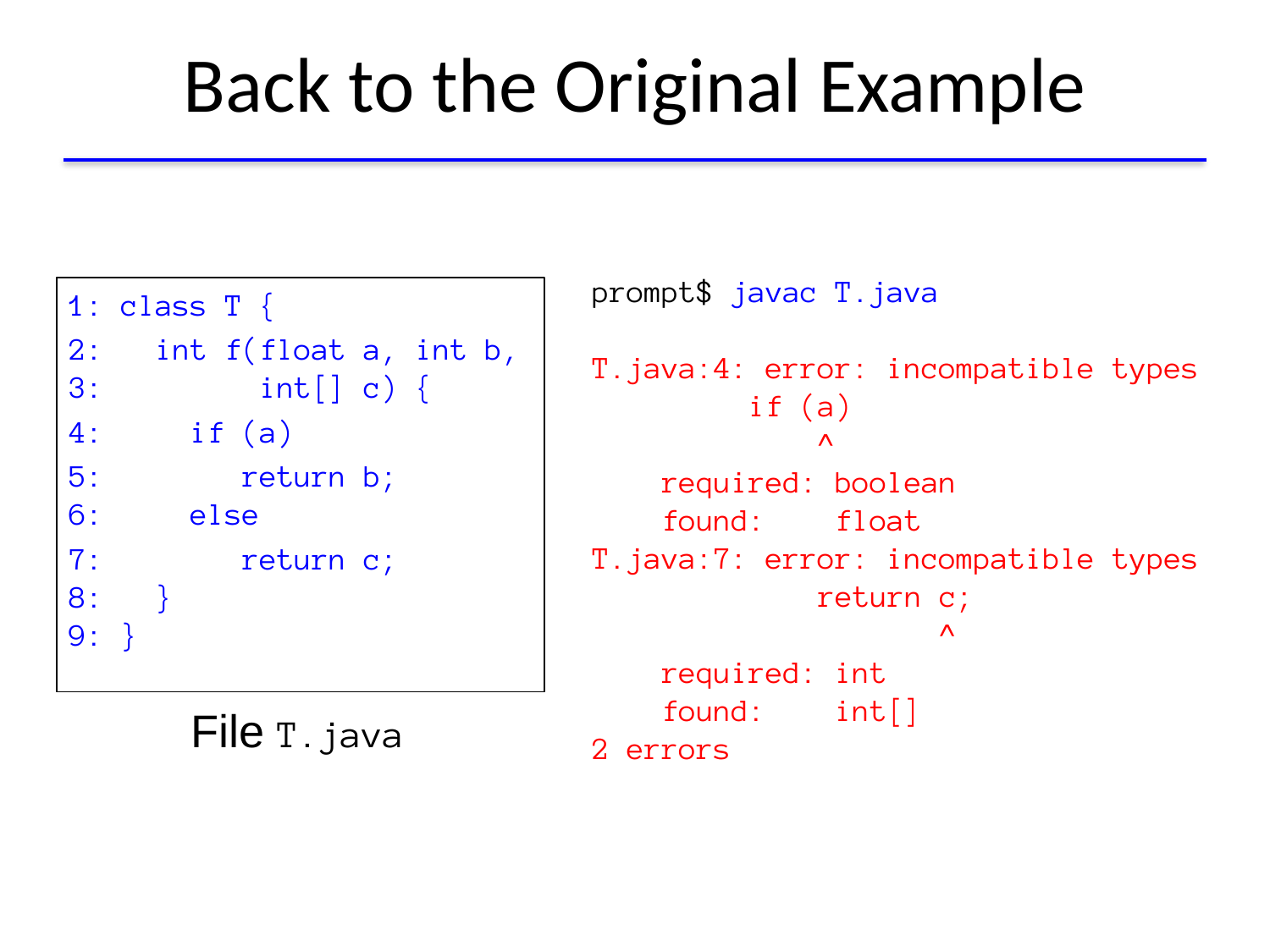

# Back to the Original Example
prompt$ javac T.java
T.java:4: error: incompatible types
         if (a)
             ^
    required: boolean
    found:    float
T.java:7: error: incompatible types
             return c;
                    ^
    required: int
    found:    int[]
2 errors
1: class T {
2:   int f(float a, int b,
3:         int[] c) {
4:     if (a)
5:        return b;
6:     else
7:        return c;
8:   }
9: }
File T.java